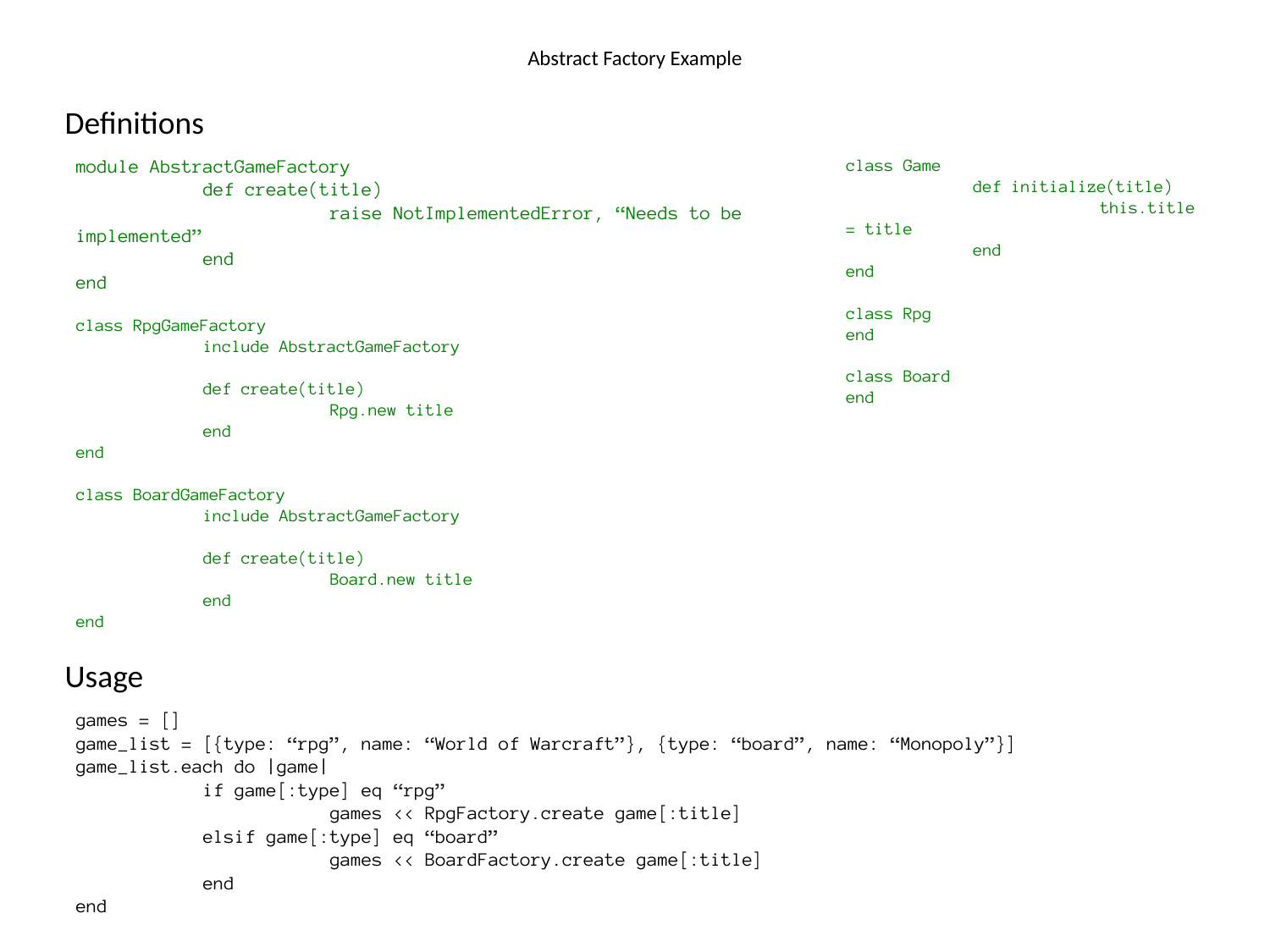

# Abstract Factory Example
Definitions
class Game
	def initialize(title)
		this.title = title
	end
end

class Rpg
end

class Board
end
module AbstractGameFactory
	def create(title)
		raise NotImplementedError, “Needs to be implemented”
	end
end

class RpgGameFactory
	include AbstractGameFactory

	def create(title)
		Rpg.new title
	end
end

class BoardGameFactory
	include AbstractGameFactory

	def create(title)
		Board.new title
	end
end
Usage
games = []
game_list = [{type: “rpg”, name: “World of Warcraft”}, {type: “board”, name: “Monopoly”}]
game_list.each do |game|
	if game[:type] eq “rpg”
		games << RpgFactory.create game[:title]
	elsif game[:type] eq “board”
		games << BoardFactory.create game[:title]
	end
end